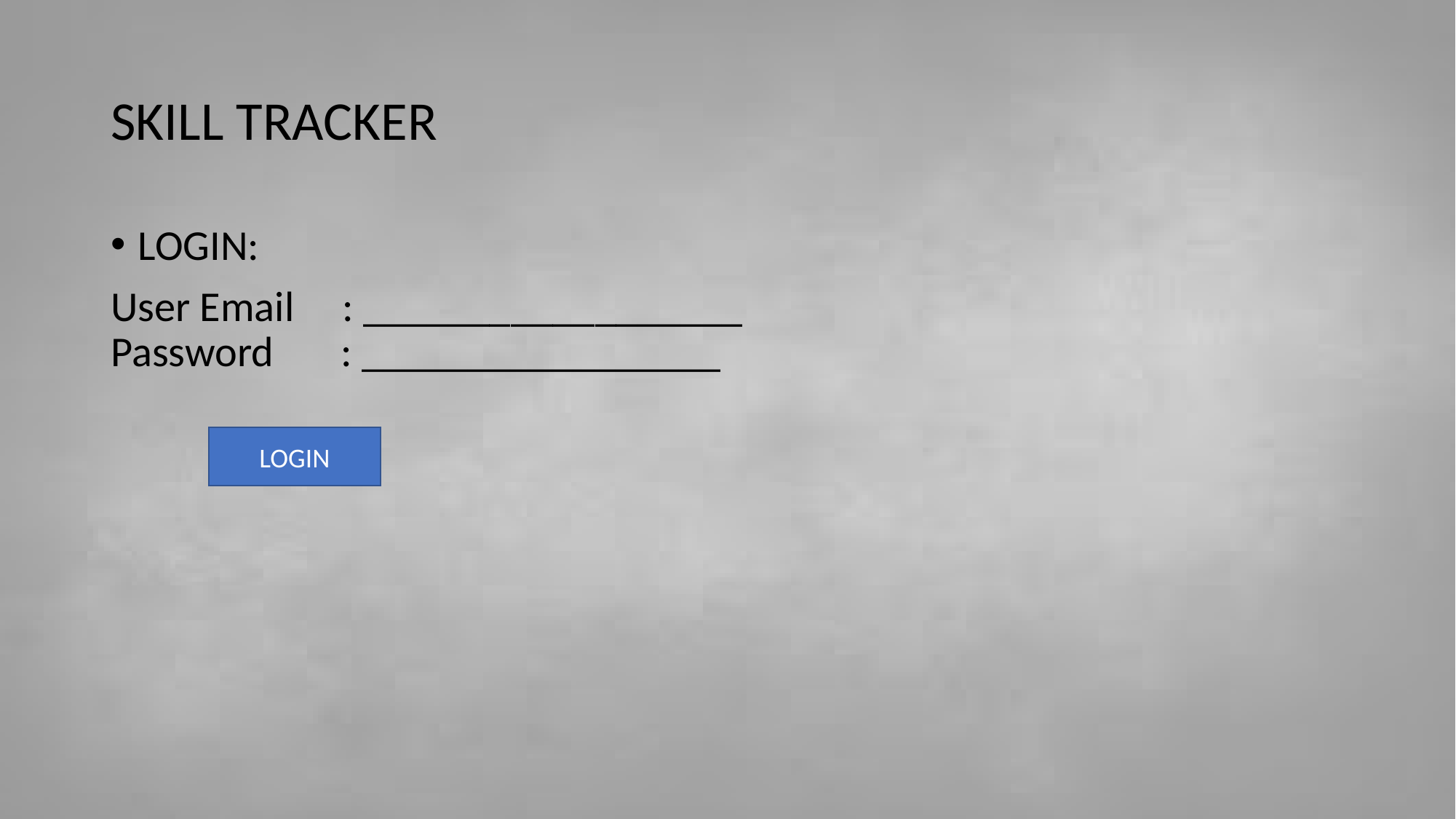

# SKILL TRACKER
LOGIN:
User Email     : __________________
Password       : _________________
LOGIN